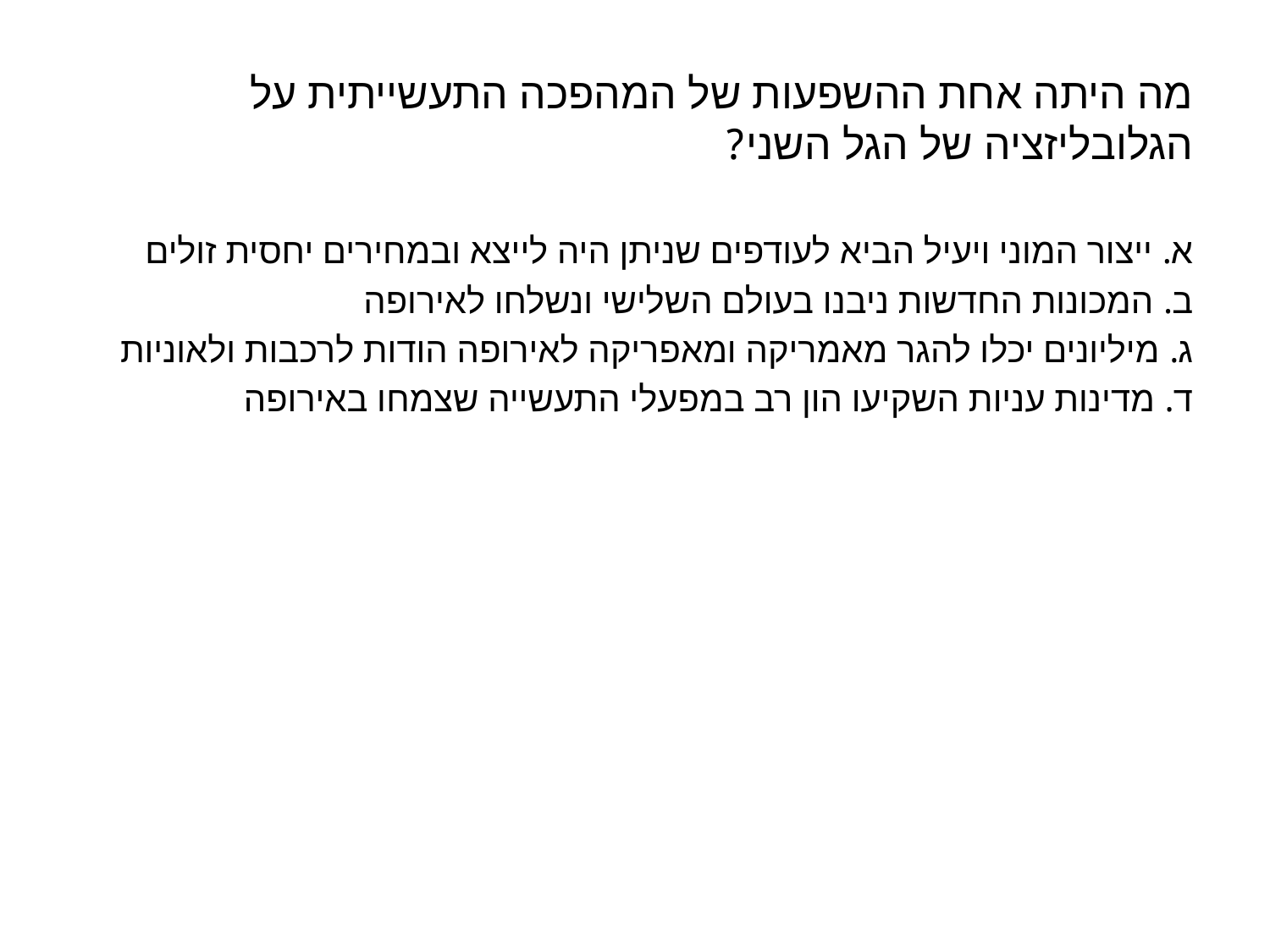

# מה היתה אחת ההשפעות של המהפכה התעשייתית על הגלובליזציה של הגל השני?
א. ייצור המוני ויעיל הביא לעודפים שניתן היה לייצא ובמחירים יחסית זולים
ב. המכונות החדשות ניבנו בעולם השלישי ונשלחו לאירופה
ג. מיליונים יכלו להגר מאמריקה ומאפריקה לאירופה הודות לרכבות ולאוניות
ד. מדינות עניות השקיעו הון רב במפעלי התעשייה שצמחו באירופה